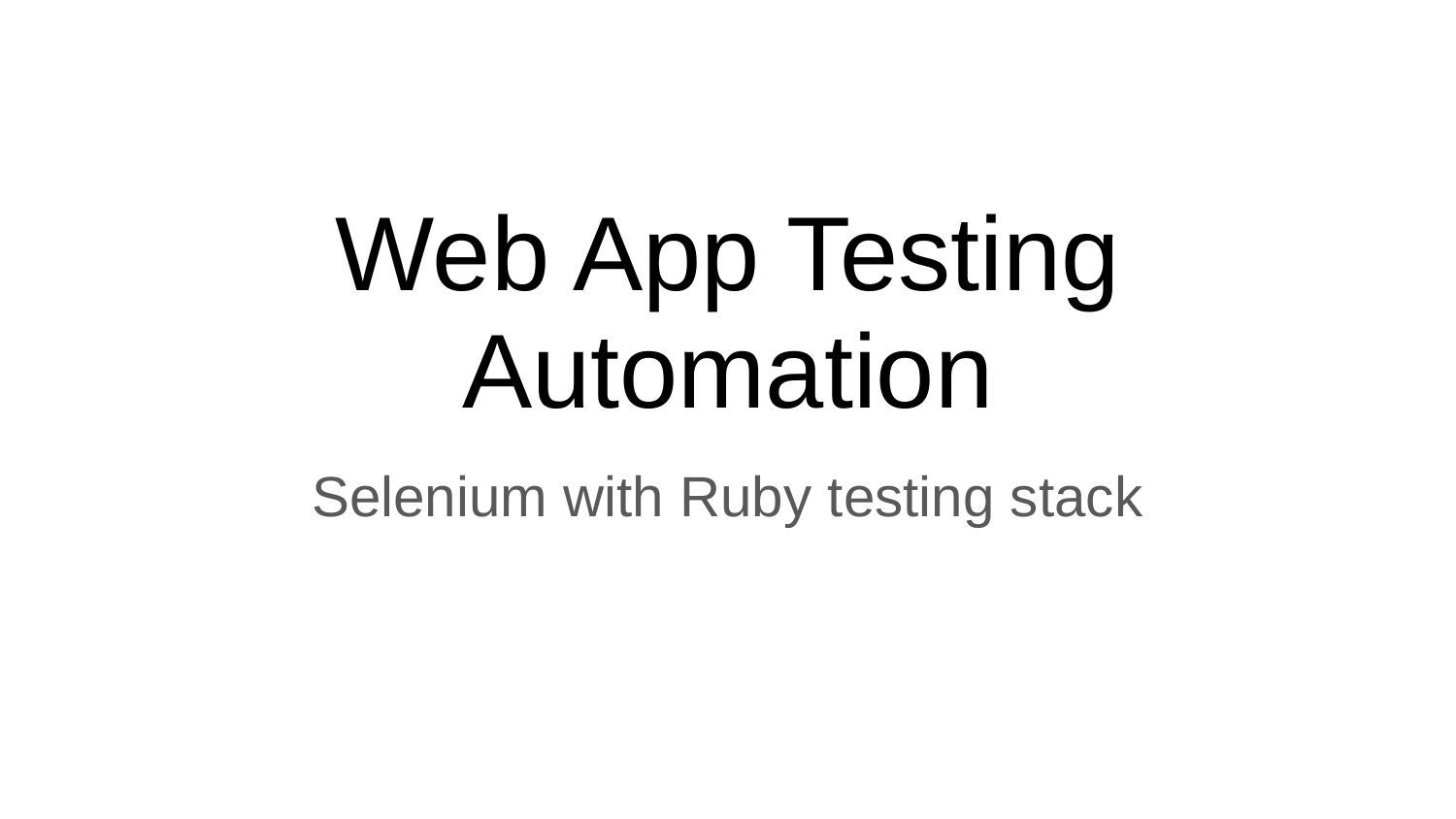

# Web App Testing Automation
Selenium with Ruby testing stack